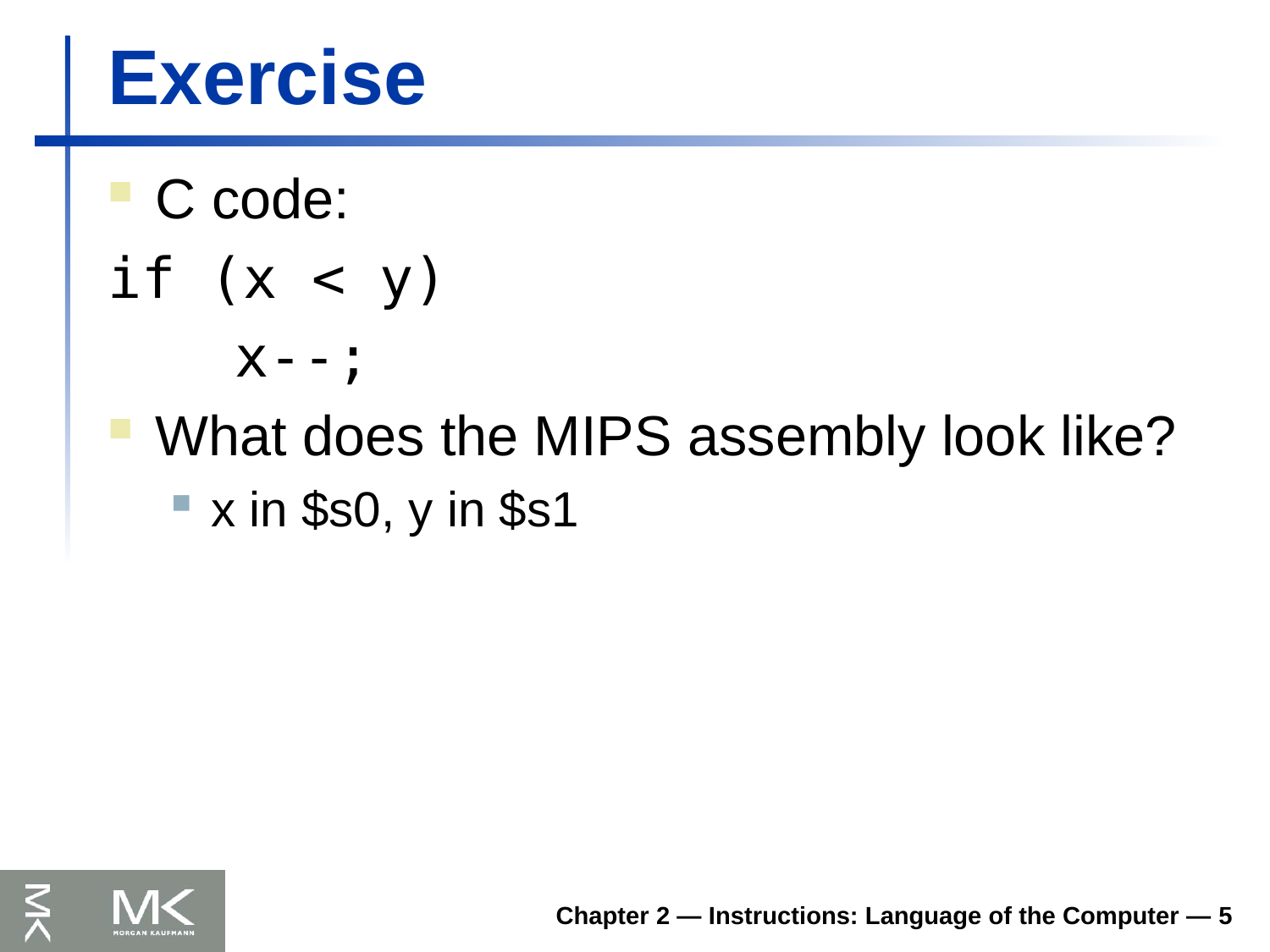

# Exercise
C code:
if (x < y)
	x--;
What does the MIPS assembly look like?
x in $s0, y in $s1
Chapter 2 — Instructions: Language of the Computer — 5